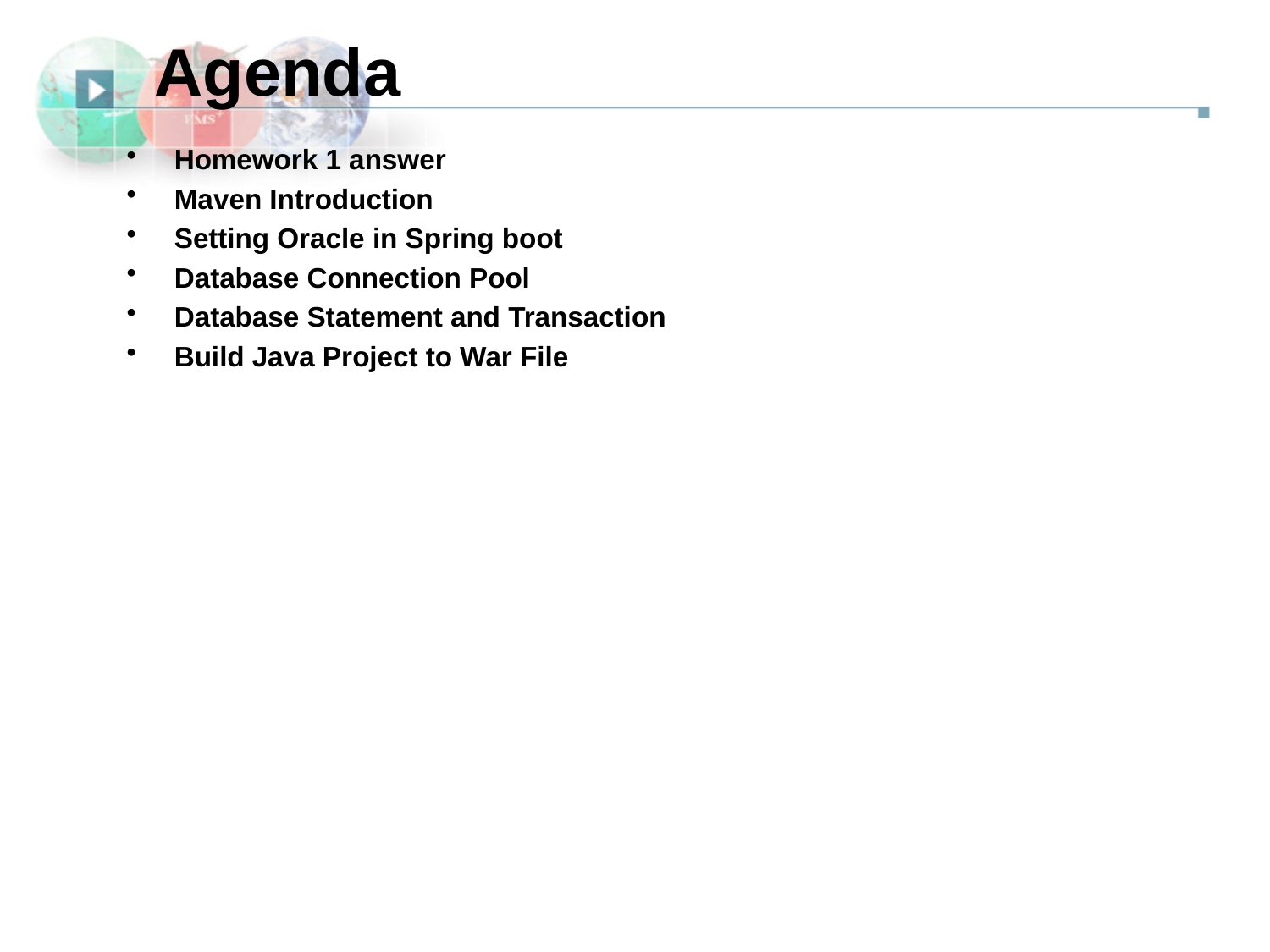

Agenda
Homework 1 answer
Maven Introduction
Setting Oracle in Spring boot
Database Connection Pool
Database Statement and Transaction
Build Java Project to War File